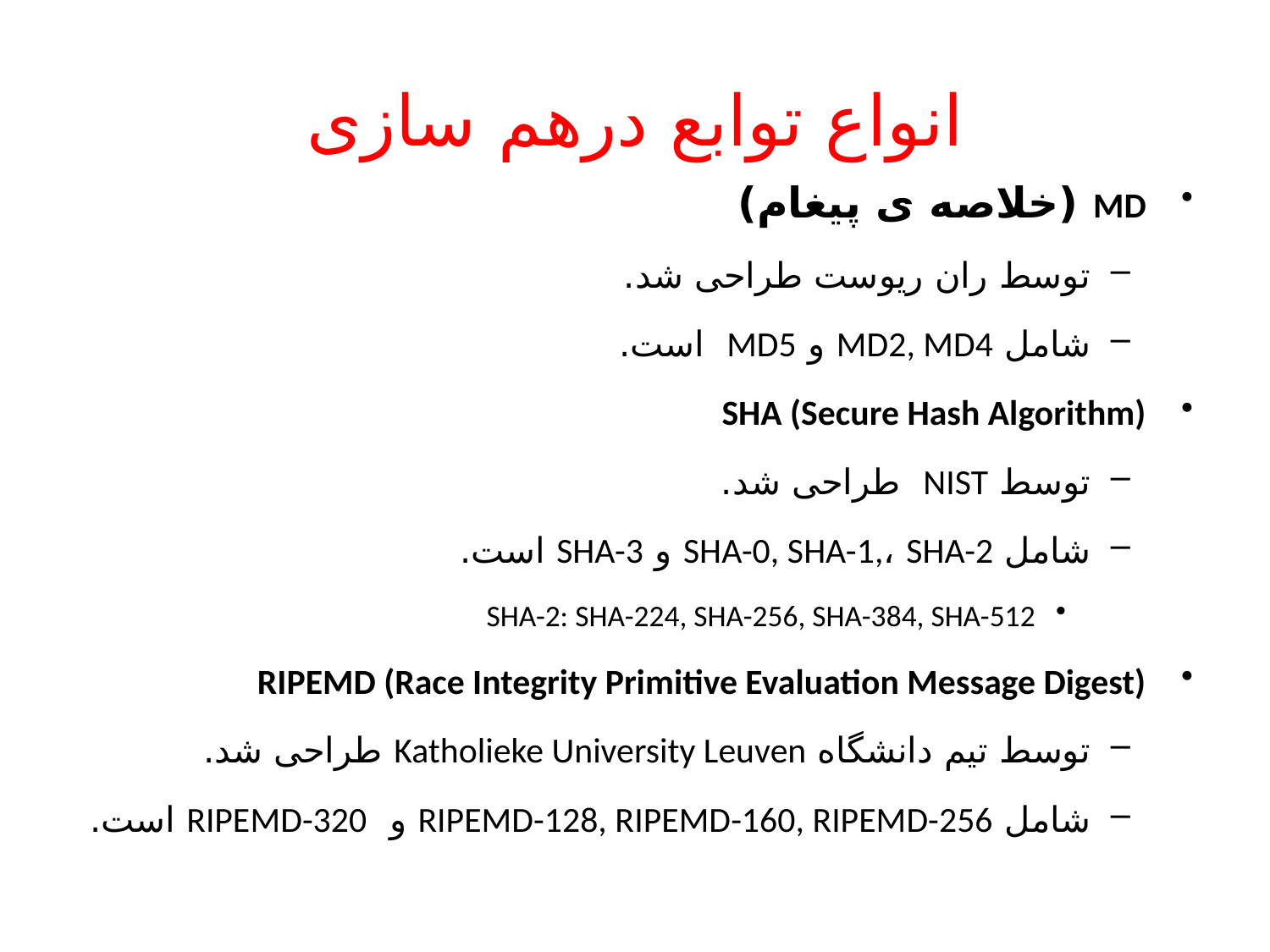

# انواع توابع درهم سازی
MD (خلاصه ی پیغام)
توسط ران ریوست طراحی شد.
شامل MD2, MD4 و MD5  است.
SHA (Secure Hash Algorithm)
توسط NIST  طراحی شد.
شامل SHA-0, SHA-1,، SHA-2 و SHA-3 است.
SHA-2: SHA-224, SHA-256, SHA-384, SHA-512
RIPEMD (Race Integrity Primitive Evaluation Message Digest)
توسط تیم دانشگاه Katholieke University Leuven طراحی شد.
شامل RIPEMD-128, RIPEMD-160, RIPEMD-256 و  RIPEMD-320 است.